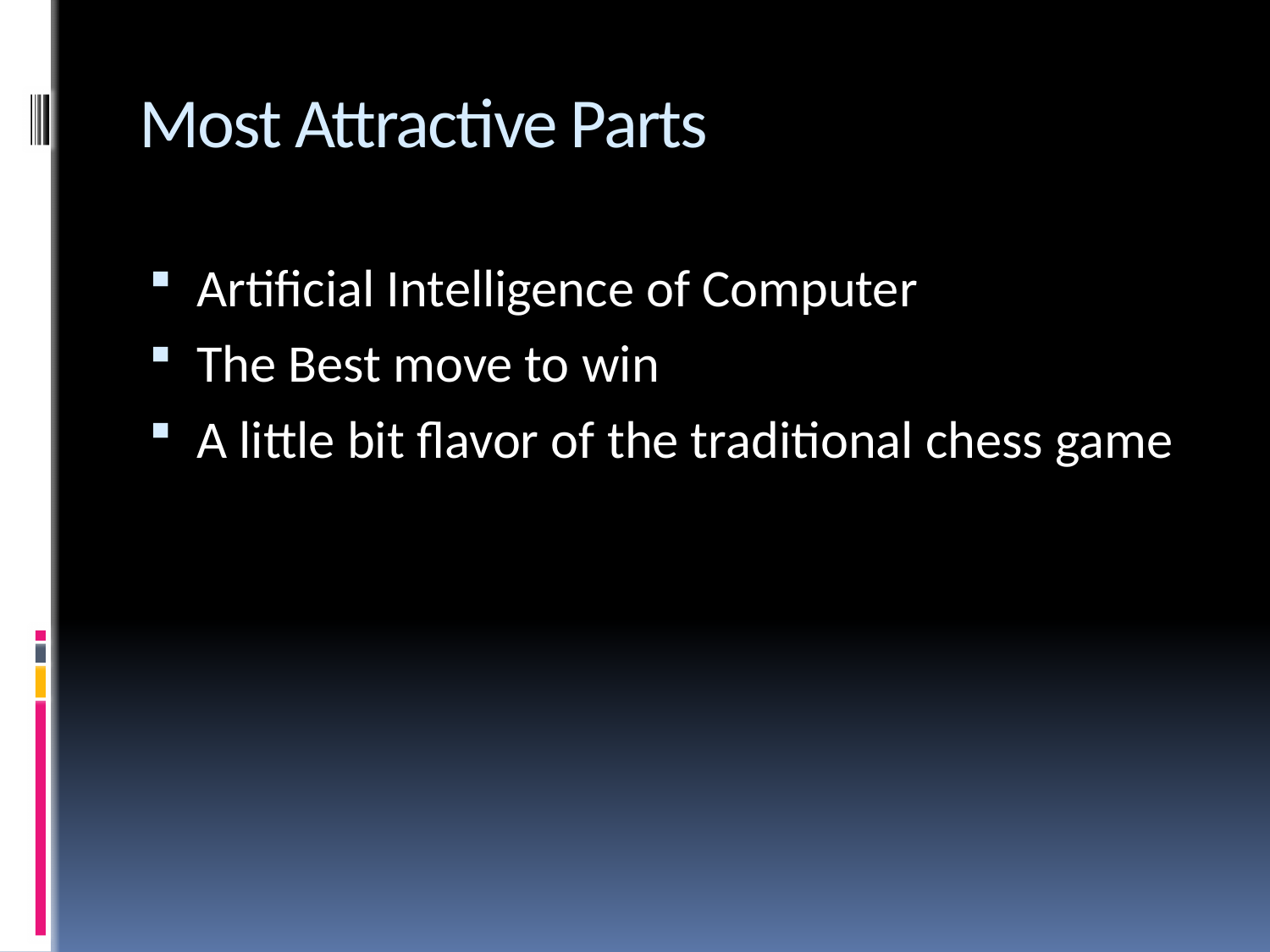

# Most Attractive Parts
Artificial Intelligence of Computer
The Best move to win
A little bit flavor of the traditional chess game